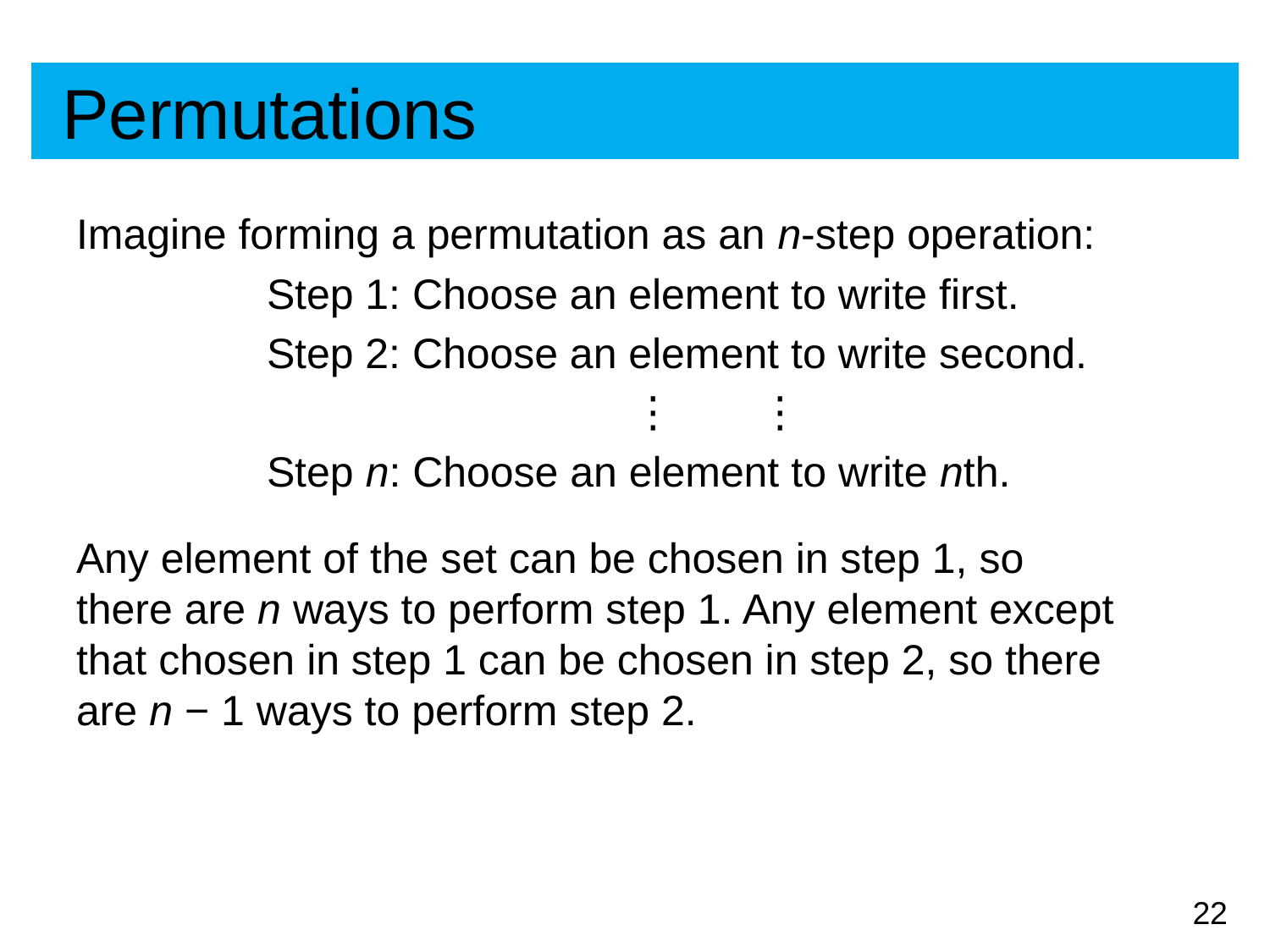

# Permutations
Imagine forming a permutation as an n-step operation:
Step 1: Choose an element to write first.
Step 2: Choose an element to write second.
			⋮	⋮
Step n: Choose an element to write nth.

Any element of the set can be chosen in step 1, so there are n ways to perform step 1. Any element except that chosen in step 1 can be chosen in step 2, so there are n − 1 ways to perform step 2.